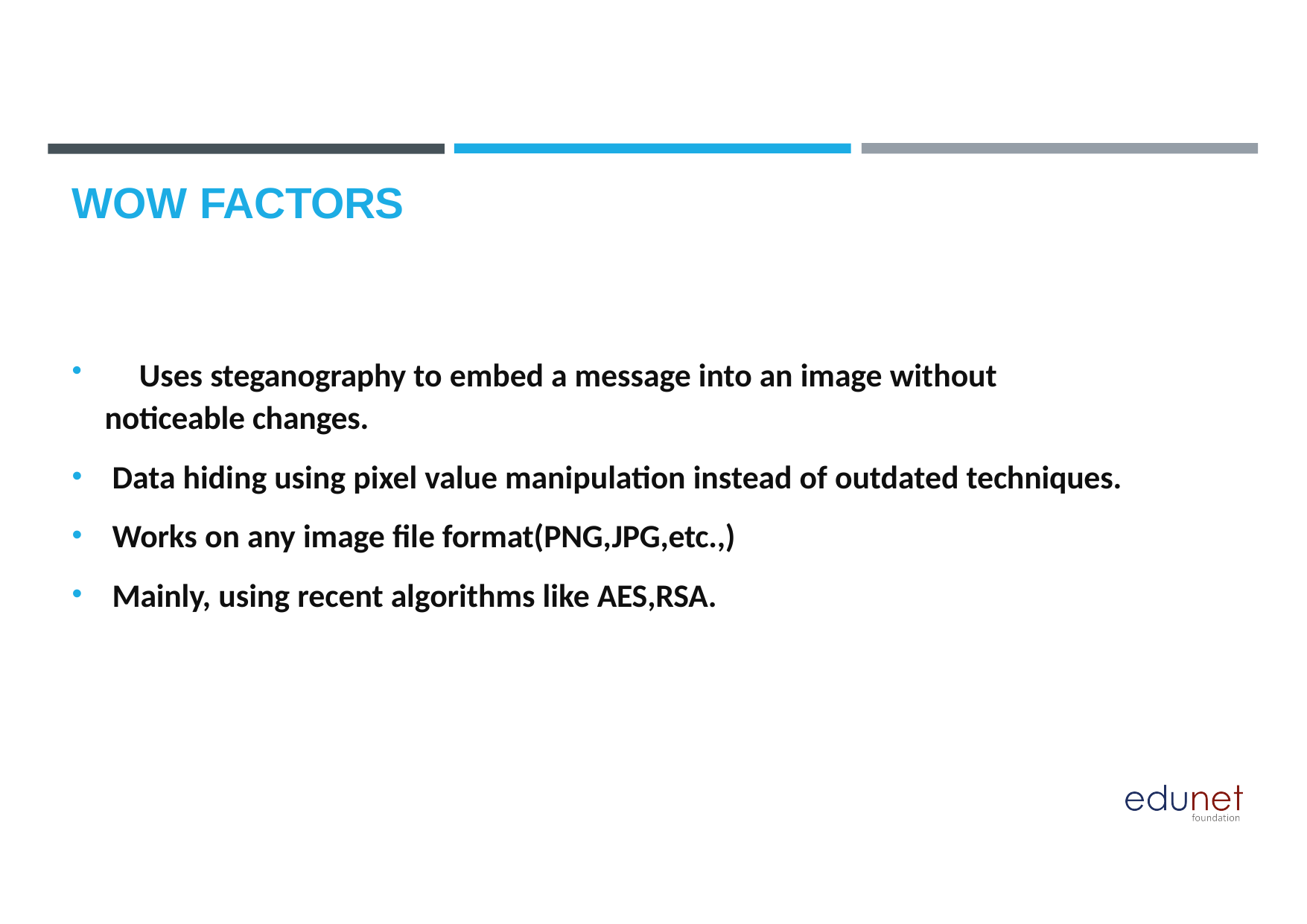

# WOW FACTORS
	Uses steganography to embed a message into an image without noticeable changes.
Data hiding using pixel value manipulation instead of outdated techniques.
Works on any image file format(PNG,JPG,etc.,)
Mainly, using recent algorithms like AES,RSA.